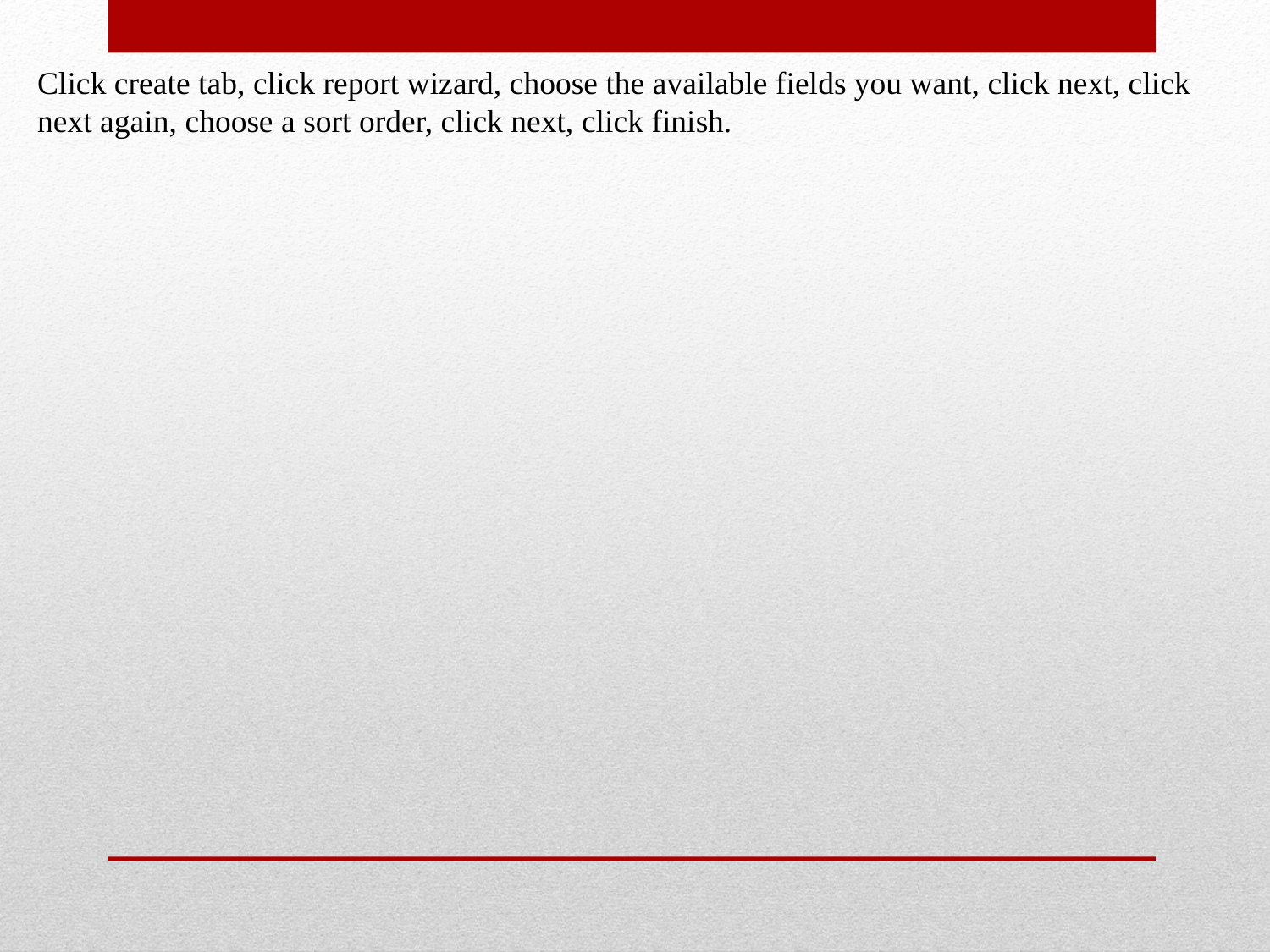

Click create tab, click report wizard, choose the available fields you want, click next, click next again, choose a sort order, click next, click finish.